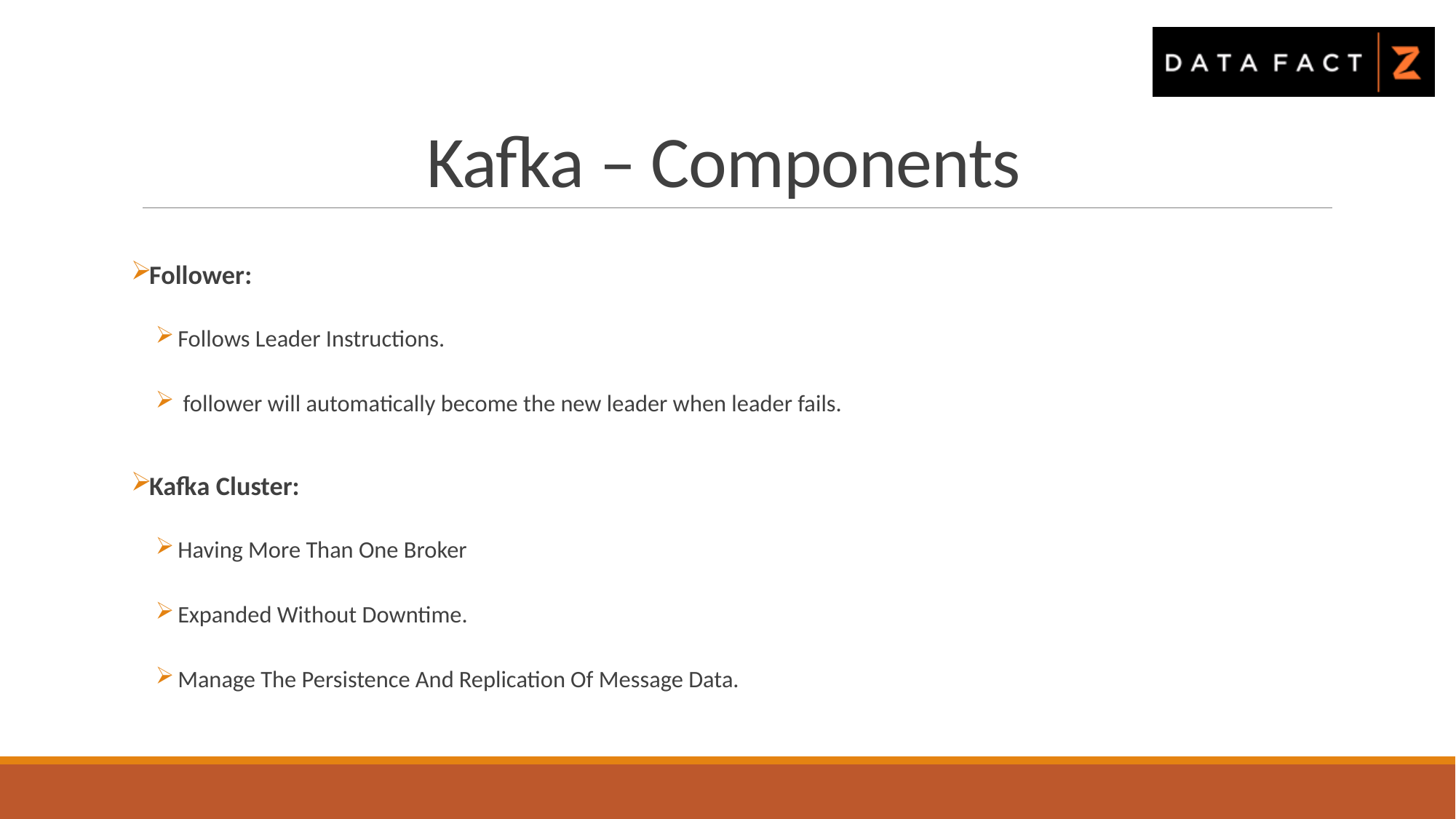

# Kafka – Components
Follower:
Follows Leader Instructions.
 follower will automatically become the new leader when leader fails.
Kafka Cluster:
Having More Than One Broker
Expanded Without Downtime.
Manage The Persistence And Replication Of Message Data.